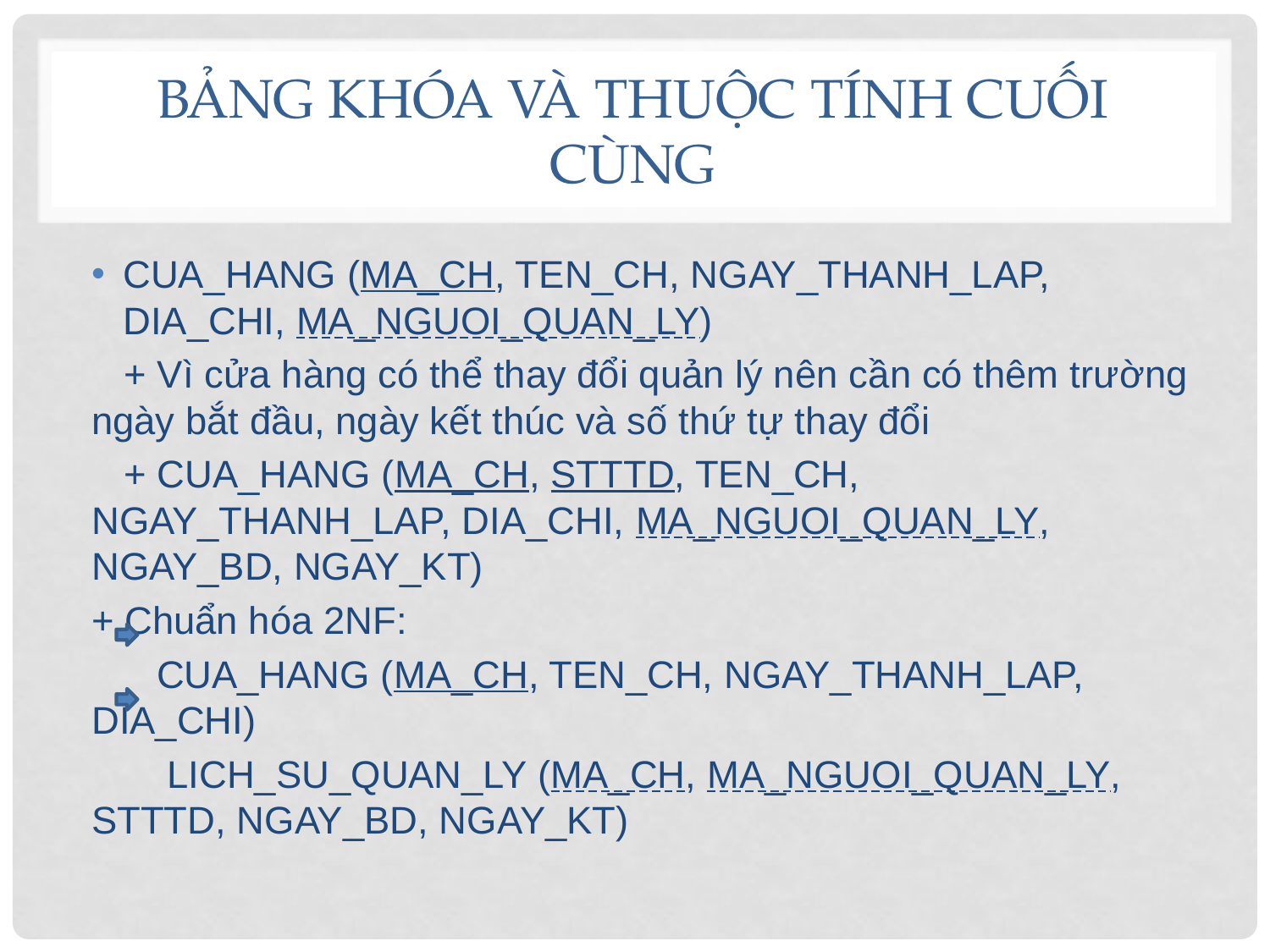

# Bảng khóa và thuộc tính cuối cùng
CUA_HANG (MA_CH, TEN_CH, NGAY_THANH_LAP, DIA_CHI, MA_NGUOI_QUAN_LY)
   + Vì cửa hàng có thể thay đổi quản lý nên cần có thêm trường ngày bắt đầu, ngày kết thúc và số thứ tự thay đổi
   + CUA_HANG (MA_CH, STTTD, TEN_CH, NGAY_THANH_LAP, DIA_CHI, MA_NGUOI_QUAN_LY, NGAY_BD, NGAY_KT)
+ Chuẩn hóa 2NF:
      CUA_HANG (MA_CH, TEN_CH, NGAY_THANH_LAP, DIA_CHI)
       LICH_SU_QUAN_LY (MA_CH, MA_NGUOI_QUAN_LY, STTTD, NGAY_BD, NGAY_KT)